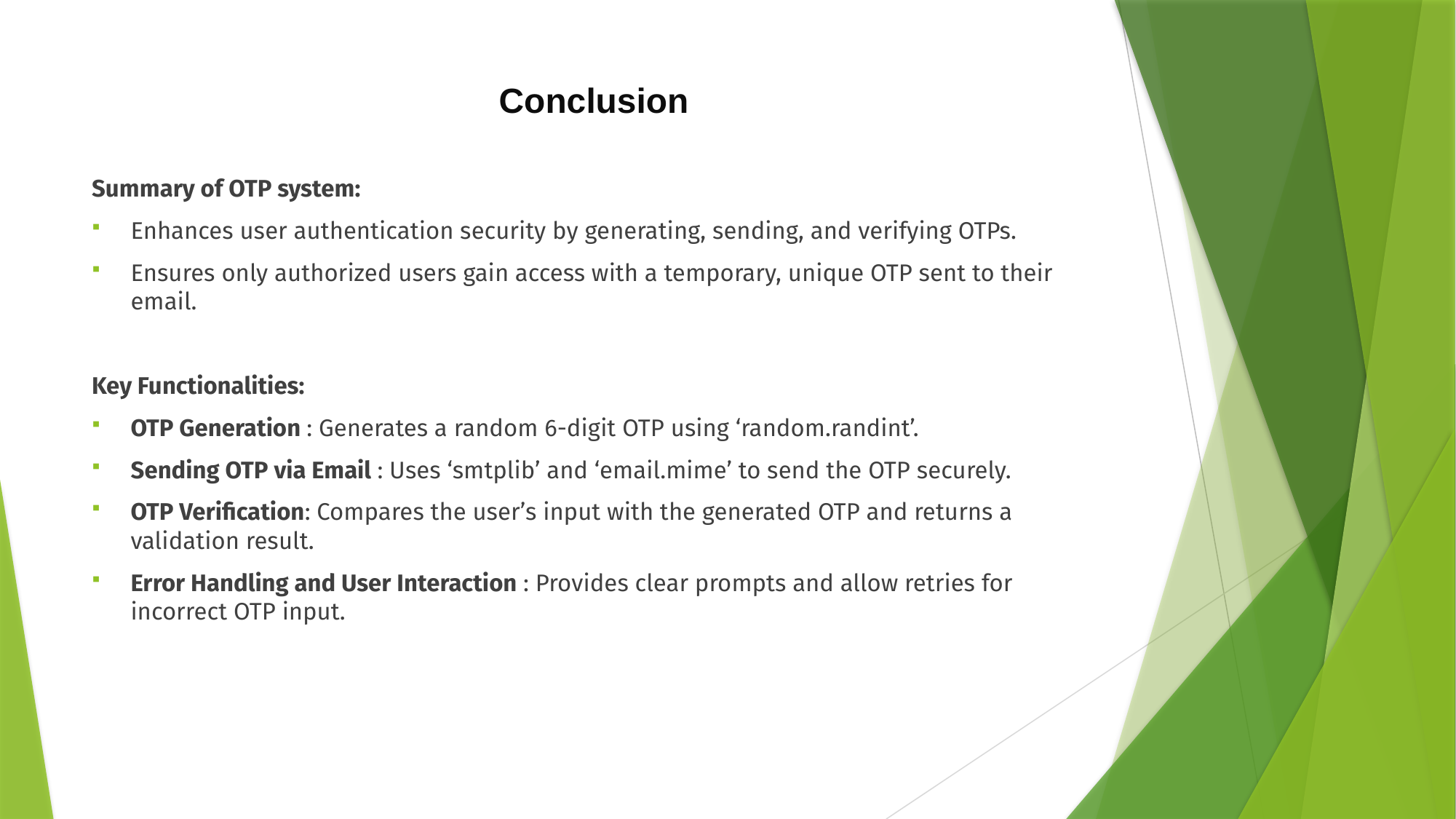

# Conclusion
Summary of OTP system:
Enhances user authentication security by generating, sending, and verifying OTPs.
Ensures only authorized users gain access with a temporary, unique OTP sent to their email.

Key Functionalities:
OTP Generation : Generates a random 6-digit OTP using ‘random.randint’.
Sending OTP via Email : Uses ‘smtplib’ and ‘email.mime’ to send the OTP securely.
OTP Verification: Compares the user’s input with the generated OTP and returns a validation result.
Error Handling and User Interaction : Provides clear prompts and allow retries for incorrect OTP input.